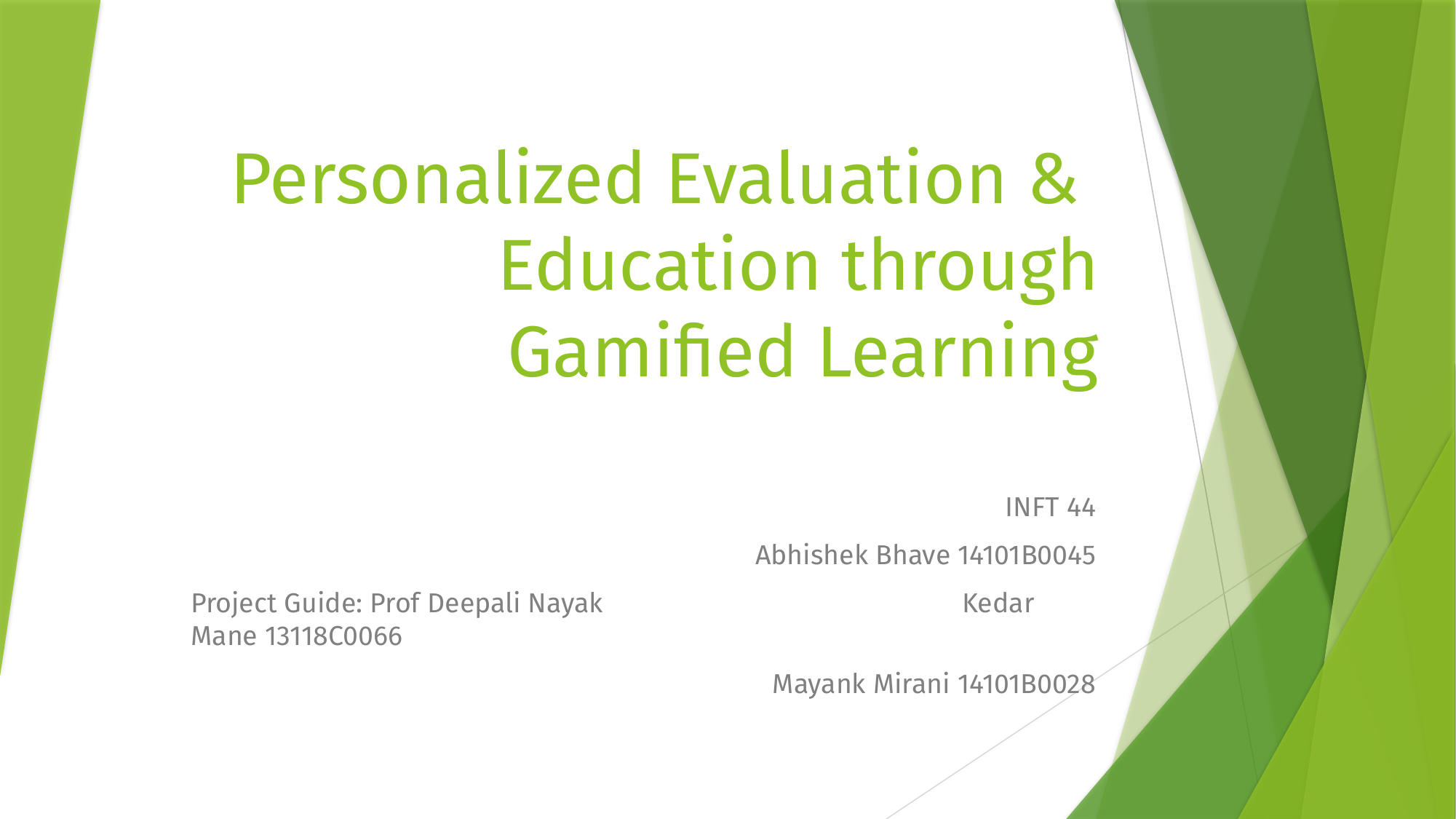

# Personalized Evaluation & Education through Gamified Learning
INFT 44
Abhishek Bhave 14101B0045
Project Guide: Prof Deepali Nayak				 Kedar Mane 13118C0066
Mayank Mirani 14101B0028